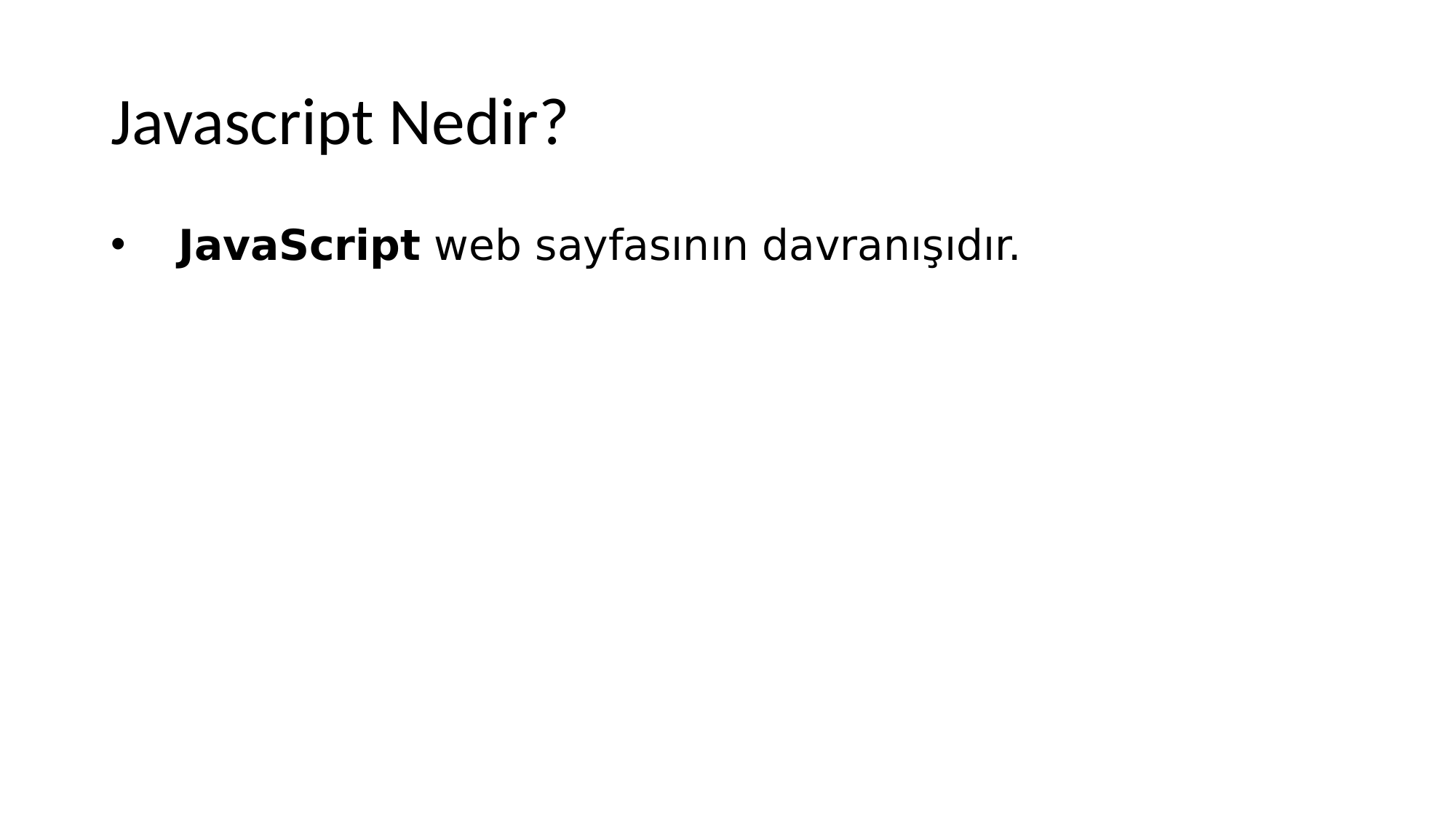

# Javascript Nedir?
   JavaScript web sayfasının davranışıdır.